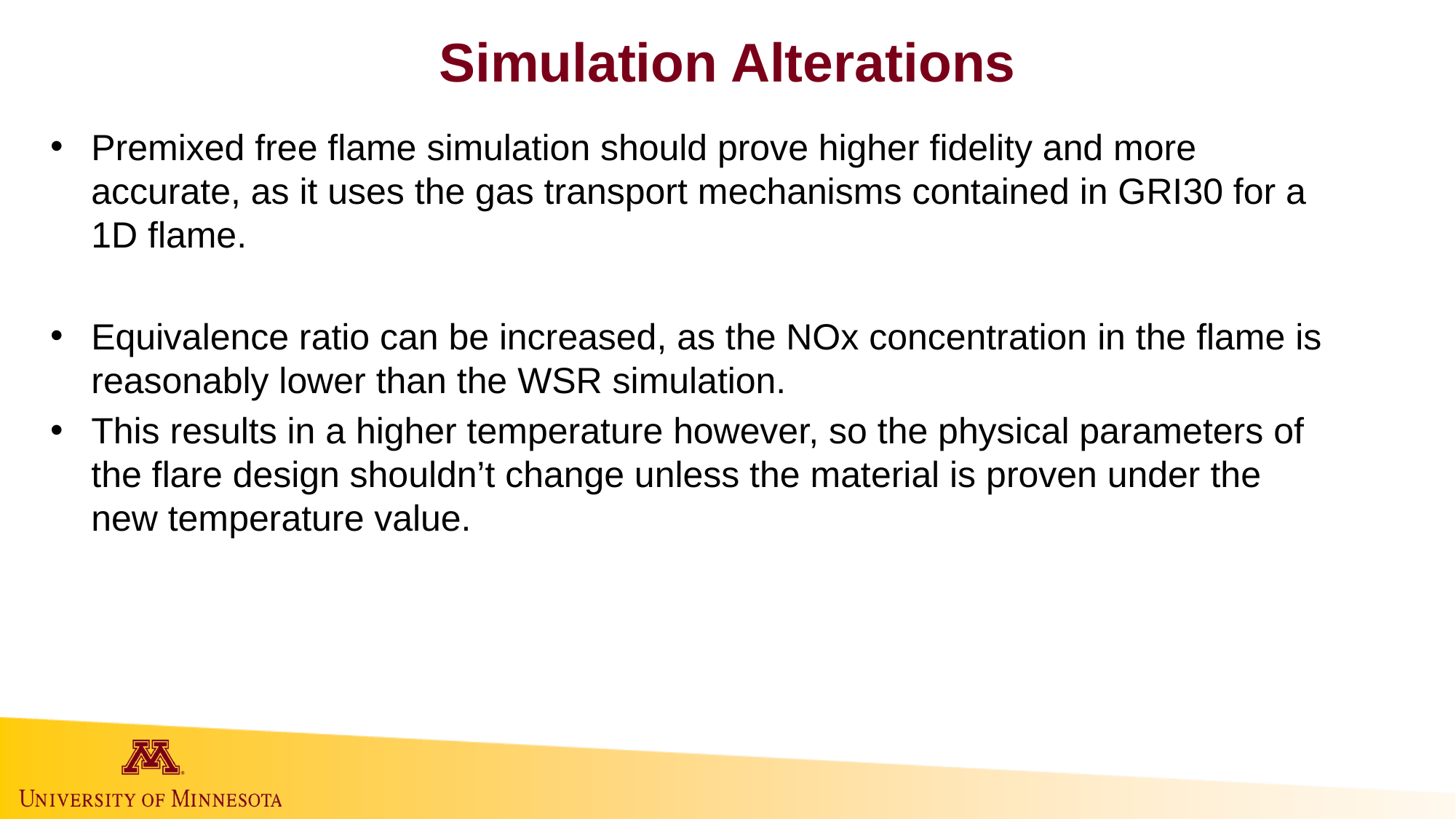

# Simulation Alterations
Premixed free flame simulation should prove higher fidelity and more accurate, as it uses the gas transport mechanisms contained in GRI30 for a 1D flame.

Equivalence ratio can be increased, as the NOx concentration in the flame is reasonably lower than the WSR simulation.
This results in a higher temperature however, so the physical parameters of the flare design shouldn’t change unless the material is proven under the new temperature value.